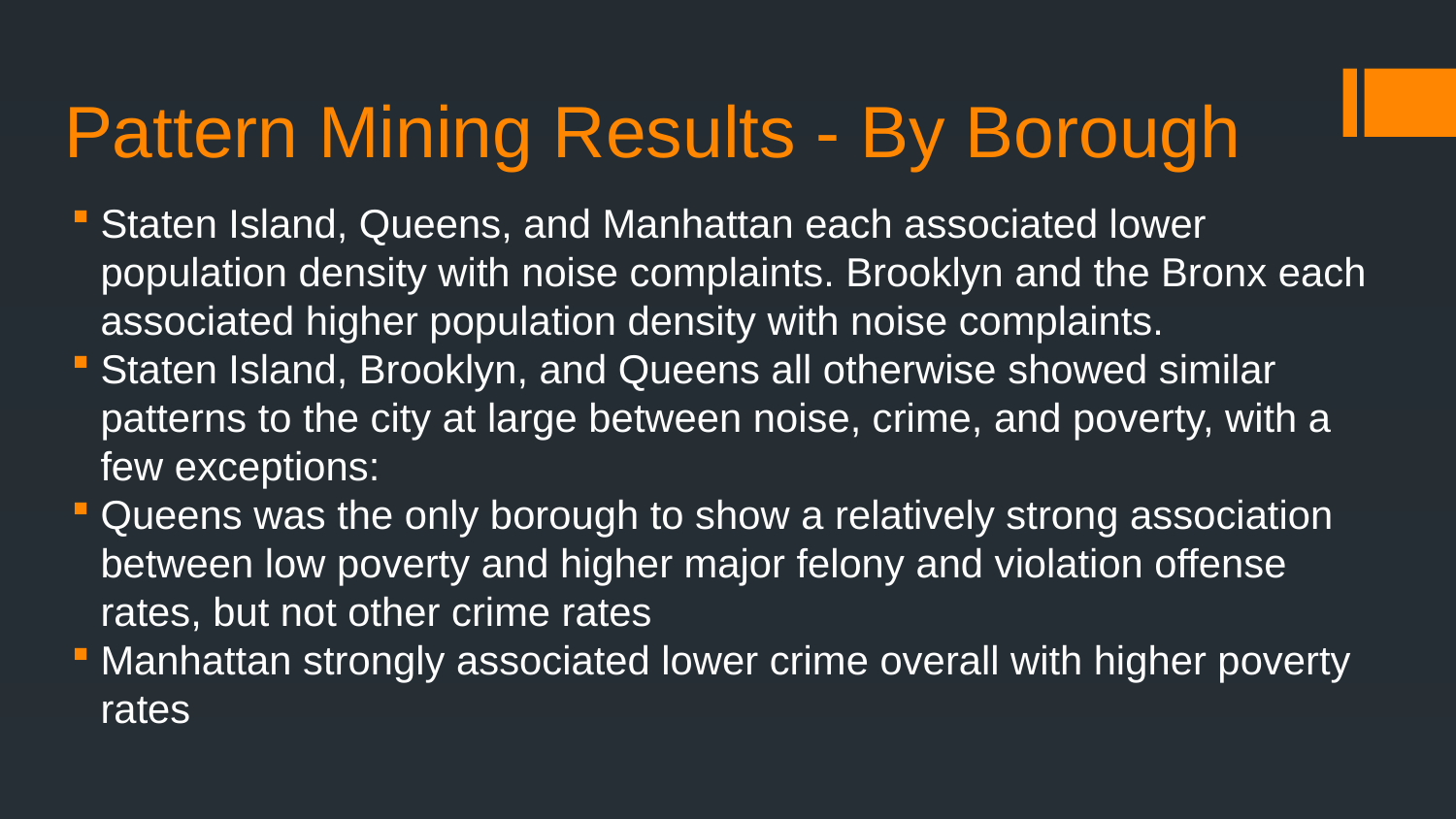

# Pattern Mining Results - By Borough
Staten Island, Queens, and Manhattan each associated lower population density with noise complaints. Brooklyn and the Bronx each associated higher population density with noise complaints.
Staten Island, Brooklyn, and Queens all otherwise showed similar patterns to the city at large between noise, crime, and poverty, with a few exceptions:
Queens was the only borough to show a relatively strong association between low poverty and higher major felony and violation offense rates, but not other crime rates
Manhattan strongly associated lower crime overall with higher poverty rates